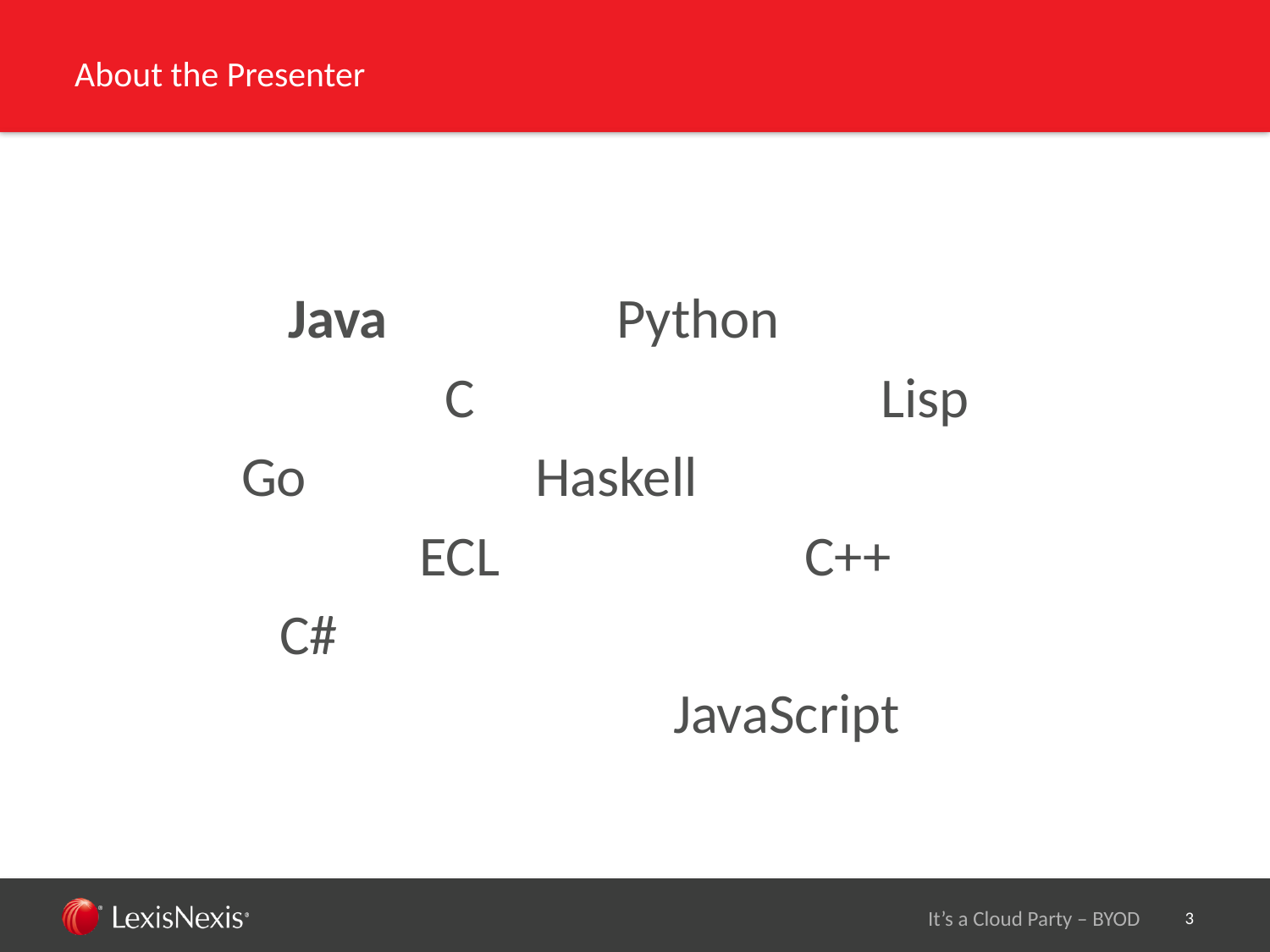

# About the Presenter

          Java                  Python
                   C                                Lisp
   Go                  Haskell
                 ECL                        C++
      C#
                                     JavaScript

It’s a Cloud Party – BYOD
3